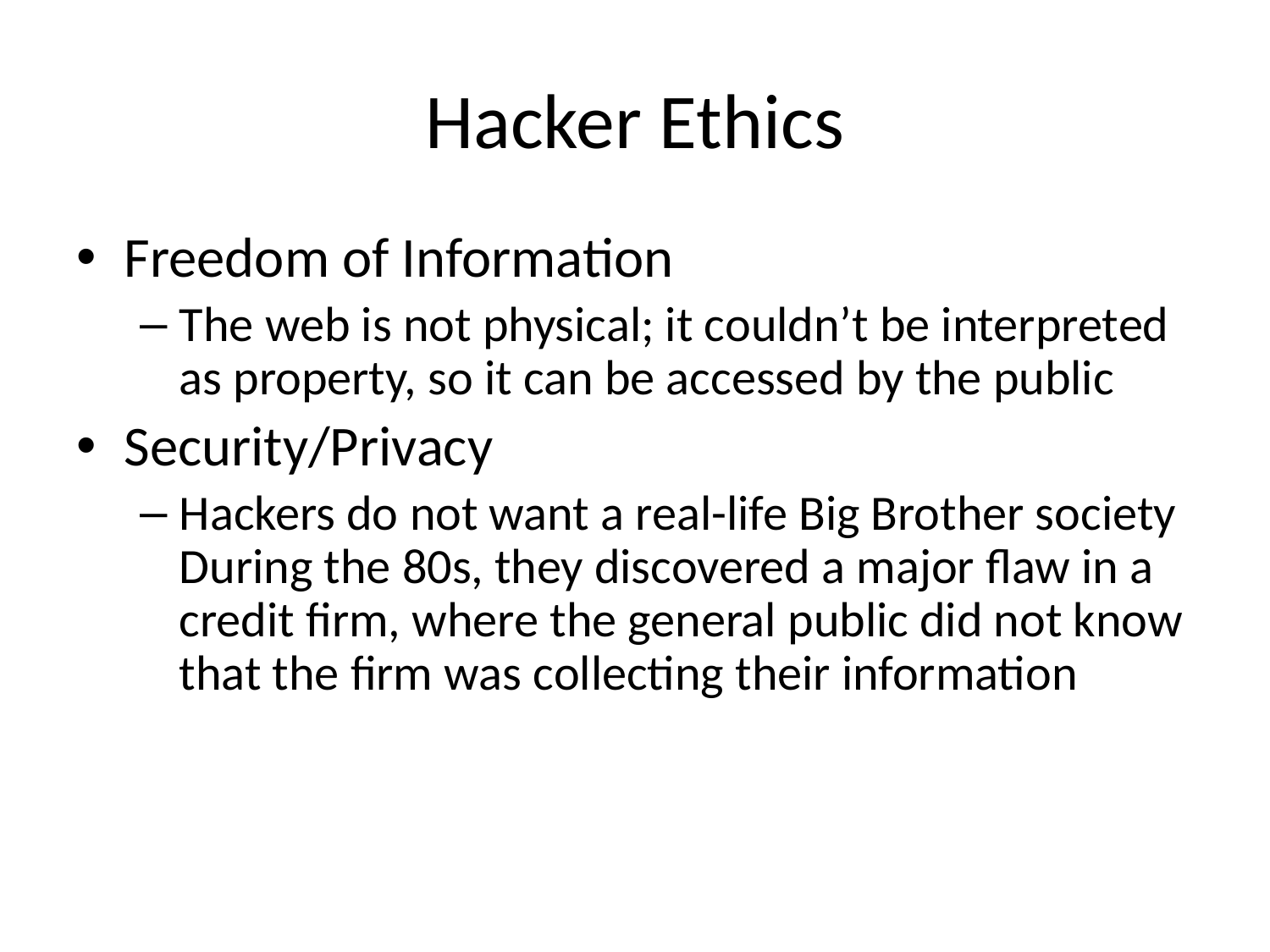

# Hacker Ethics
Freedom of Information
The web is not physical; it couldn’t be interpreted as property, so it can be accessed by the public
Security/Privacy
Hackers do not want a real-life Big Brother society During the 80s, they discovered a major flaw in a credit firm, where the general public did not know that the firm was collecting their information